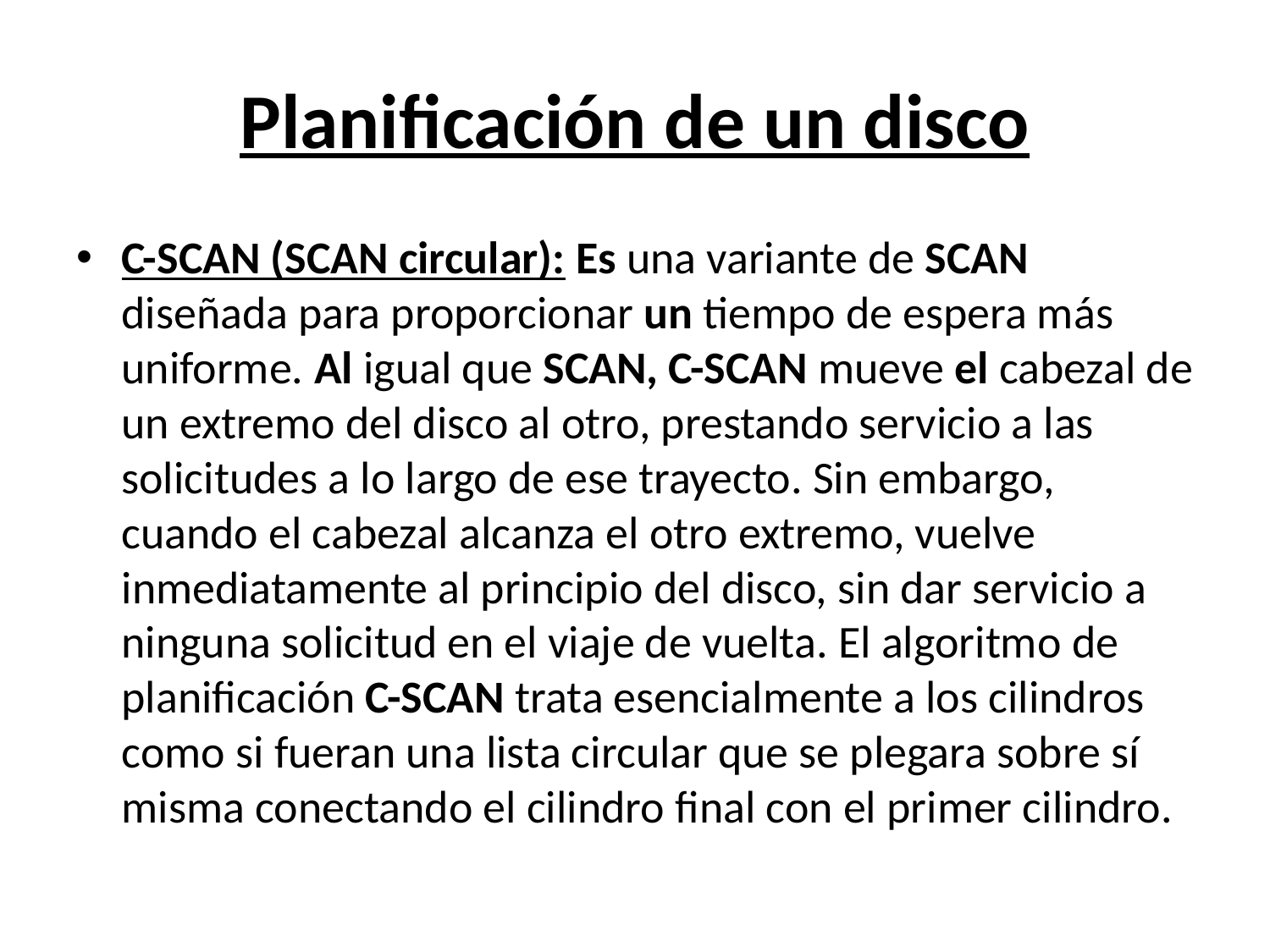

# Planificación de un disco
C-SCAN (SCAN circular): Es una variante de SCAN diseñada para proporcionar un tiempo de espera más uniforme. Al igual que SCAN, C-SCAN mueve el cabezal de un extremo del disco al otro, prestando servicio a las solicitudes a lo largo de ese trayecto. Sin embargo, cuando el cabezal alcanza el otro extremo, vuelve inmediatamente al principio del disco, sin dar servicio a ninguna solicitud en el viaje de vuelta. El algoritmo de planificación C-SCAN trata esencialmente a los cilindros como si fueran una lista circular que se plegara sobre sí misma conec­tando el cilindro final con el primer cilindro.